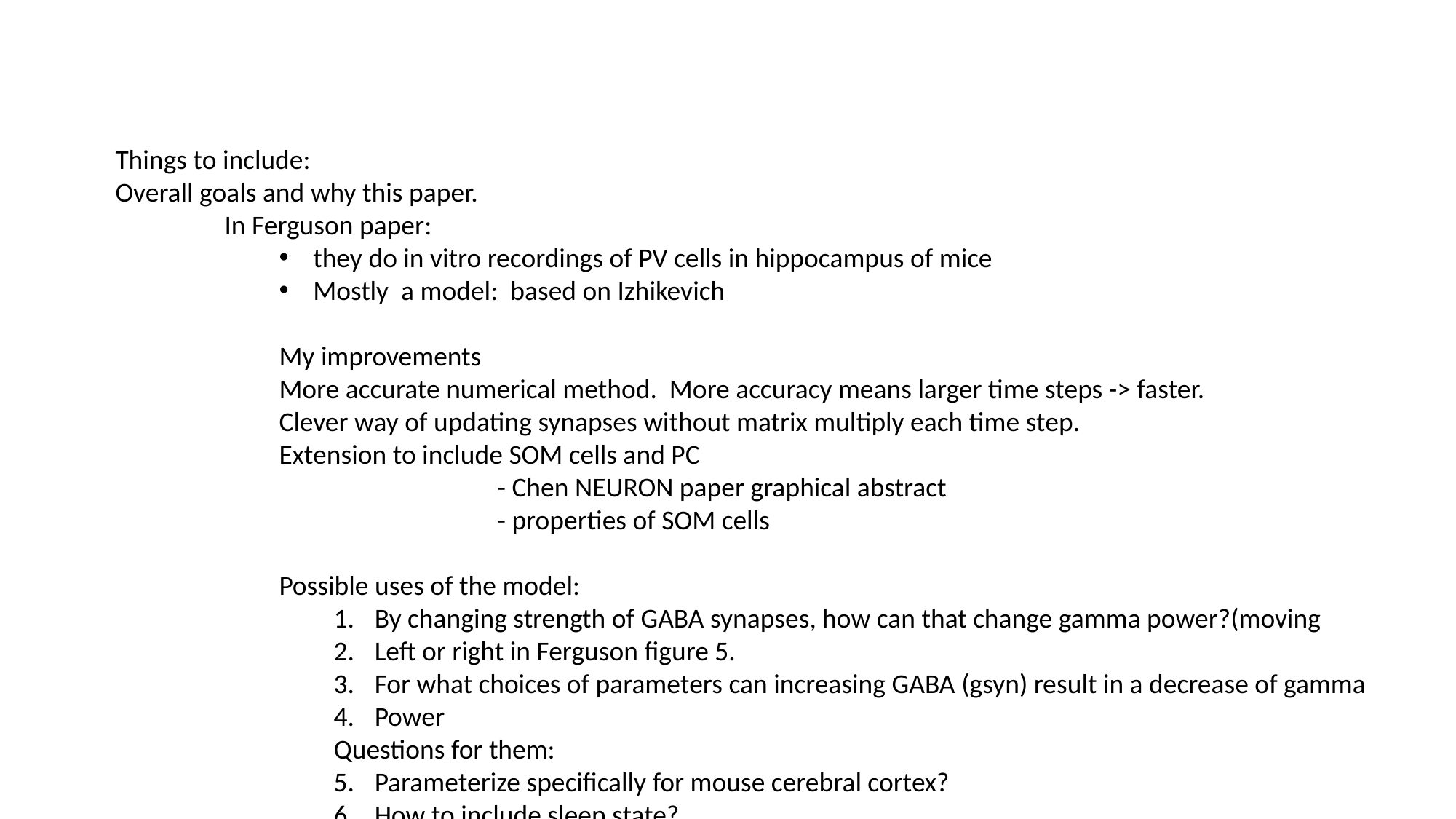

Things to include:
Overall goals and why this paper.
	In Ferguson paper:
they do in vitro recordings of PV cells in hippocampus of mice
Mostly  a model:  based on Izhikevich

My improvements
More accurate numerical method.  More accuracy means larger time steps -> faster.
Clever way of updating synapses without matrix multiply each time step.
Extension to include SOM cells and PC
		- Chen NEURON paper graphical abstract
		- properties of SOM cells

Possible uses of the model:
By changing strength of GABA synapses, how can that change gamma power?(moving
Left or right in Ferguson figure 5.
For what choices of parameters can increasing GABA (gsyn) result in a decrease of gamma
Power
Questions for them:
Parameterize specifically for mouse cerebral cortex?
How to include sleep state?